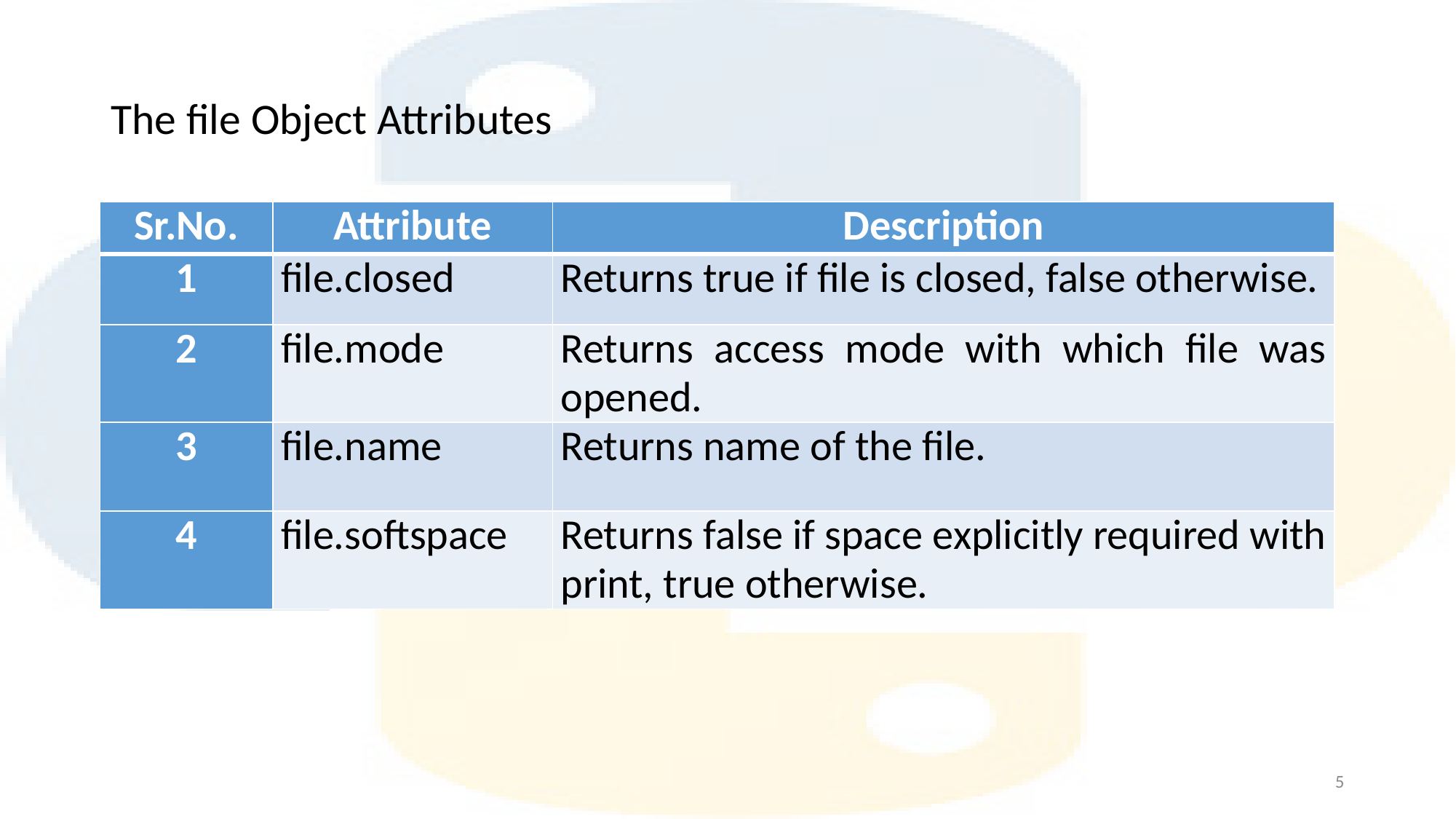

# The file Object Attributes
| Sr.No. | Attribute | Description |
| --- | --- | --- |
| 1 | file.closed | Returns true if file is closed, false otherwise. |
| 2 | file.mode | Returns access mode with which file was opened. |
| 3 | file.name | Returns name of the file. |
| 4 | file.softspace | Returns false if space explicitly required with print, true otherwise. |
5